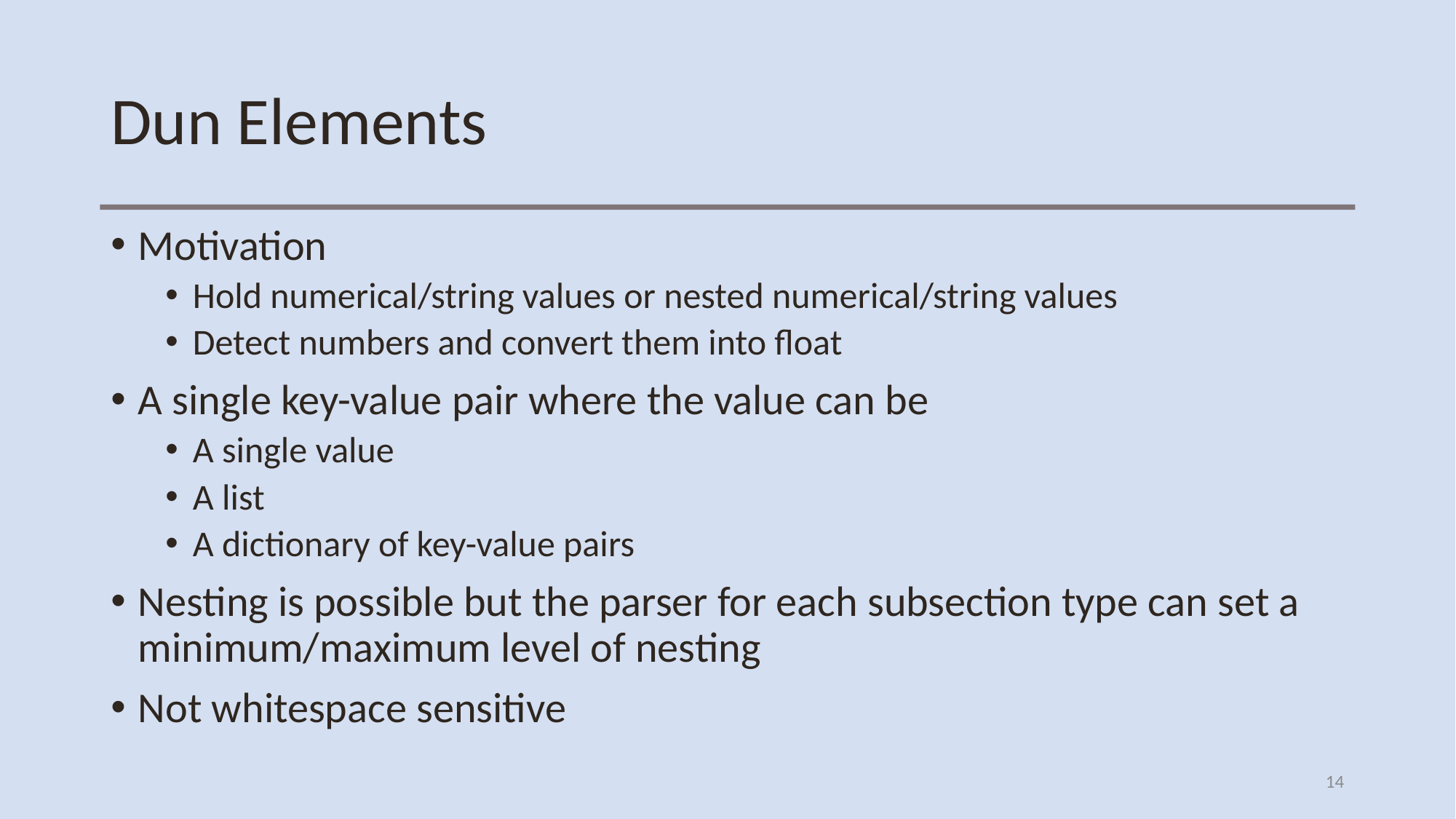

# Dun Elements
Motivation
Hold numerical/string values or nested numerical/string values
Detect numbers and convert them into float
A single key-value pair where the value can be
A single value
A list
A dictionary of key-value pairs
Nesting is possible but the parser for each subsection type can set a minimum/maximum level of nesting
Not whitespace sensitive

14